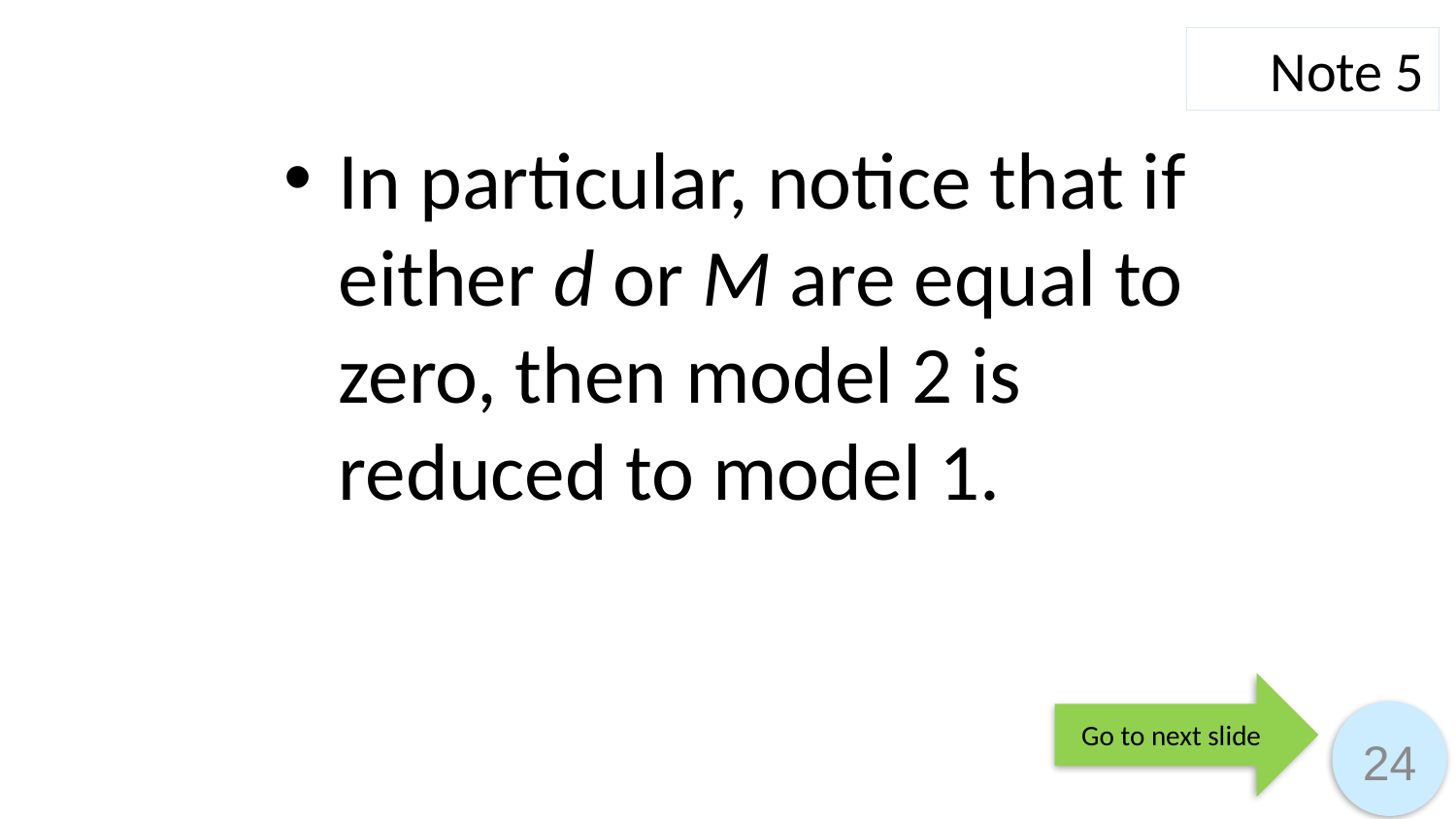

Note 5
In particular, notice that if either d or M are equal to zero, then model 2 is reduced to model 1.
Go to next slide
24